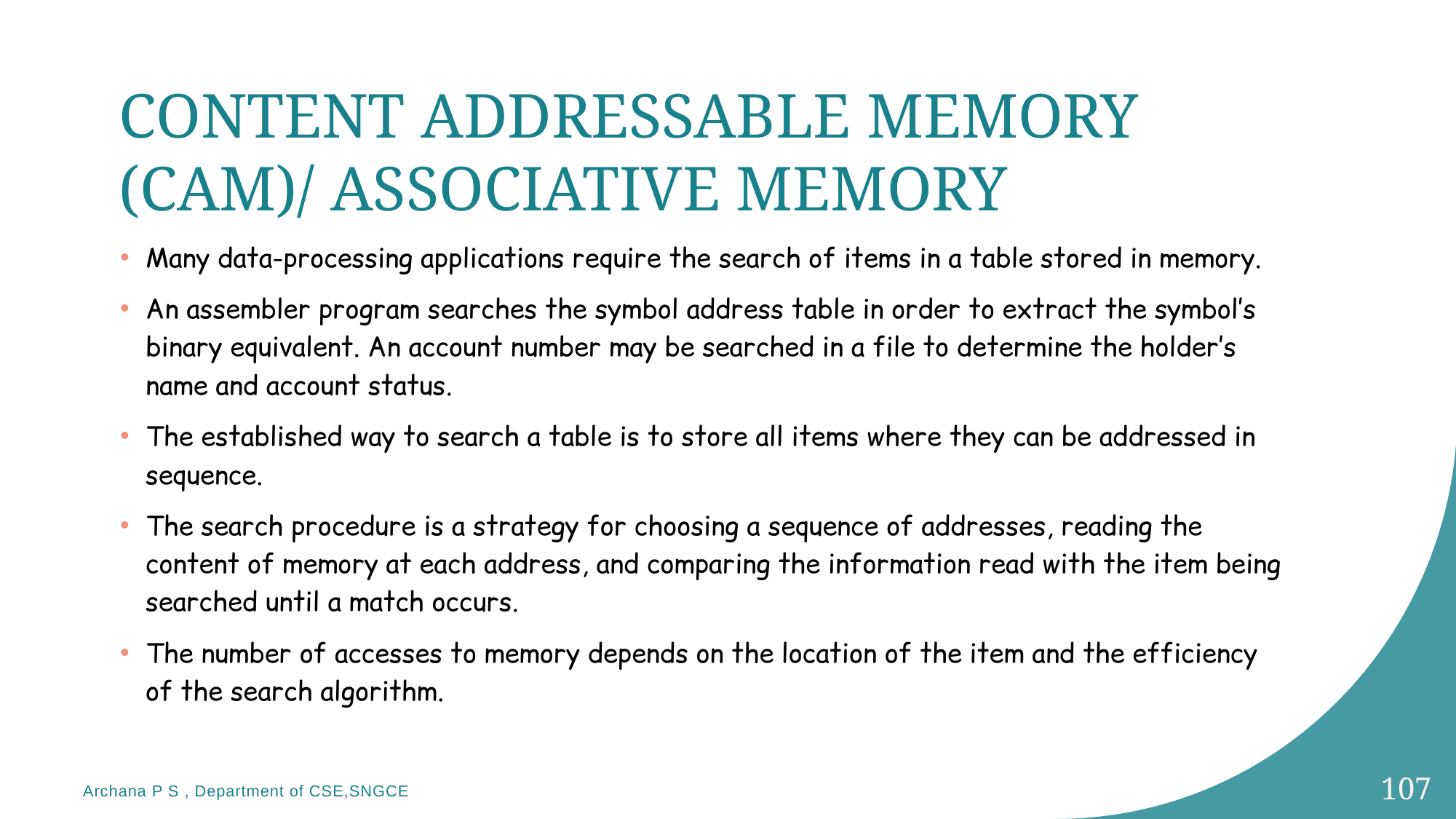

# CONTENT ADDRESSABLE MEMORY (CAM)/ ASSOCIATIVE MEMORY
Many data-processing applications require the search of items in a table stored in memory.
An assembler program searches the symbol address table in order to extract the symbol’s binary equivalent. An account number may be searched in a file to determine the holder’s name and account status.
The established way to search a table is to store all items where they can be addressed in sequence.
The search procedure is a strategy for choosing a sequence of addresses, reading the content of memory at each address, and comparing the information read with the item being searched until a match occurs.
The number of accesses to memory depends on the location of the item and the efficiency of the search algorithm.

107
Archana P S , Department of CSE,SNGCE